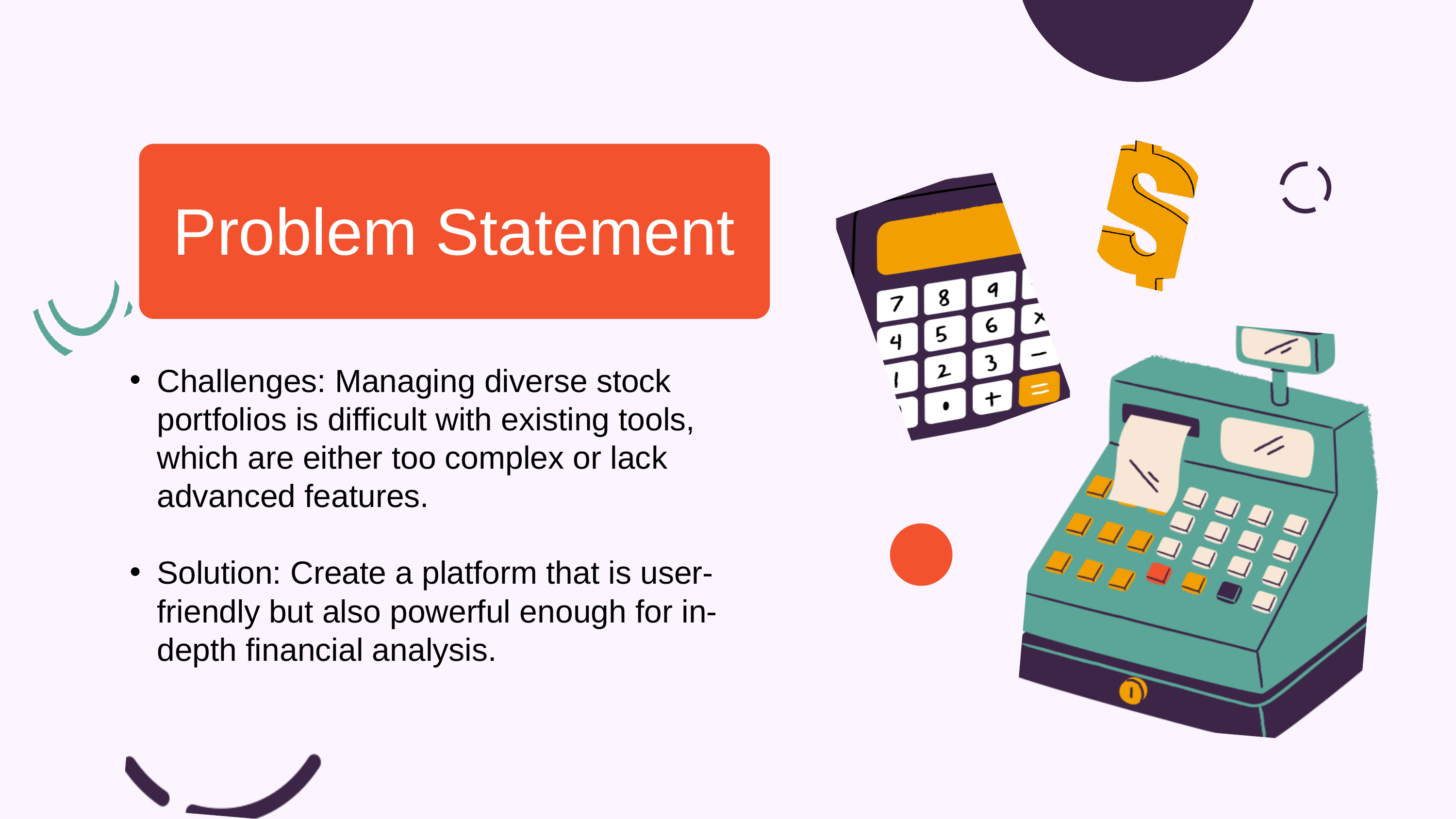

Problem Statement

Challenges: Managing diverse stock portfolios is difficult with existing tools, which are either too complex or lack advanced features.

Solution: Create a platform that is user-friendly but also powerful enough for in-depth financial analysis.